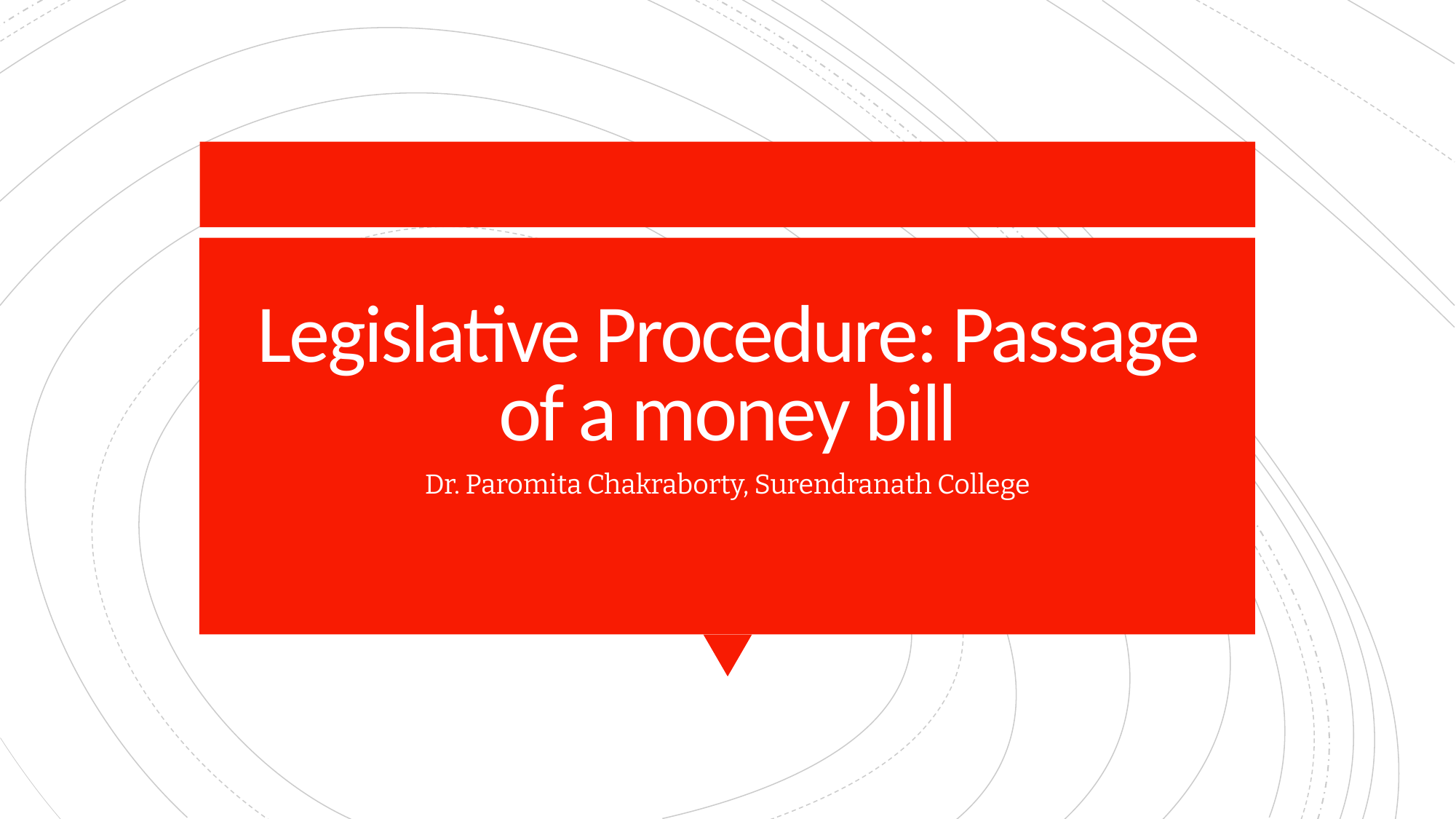

# Legislative Procedure: Passage of a money bill
Dr. Paromita Chakraborty, Surendranath College